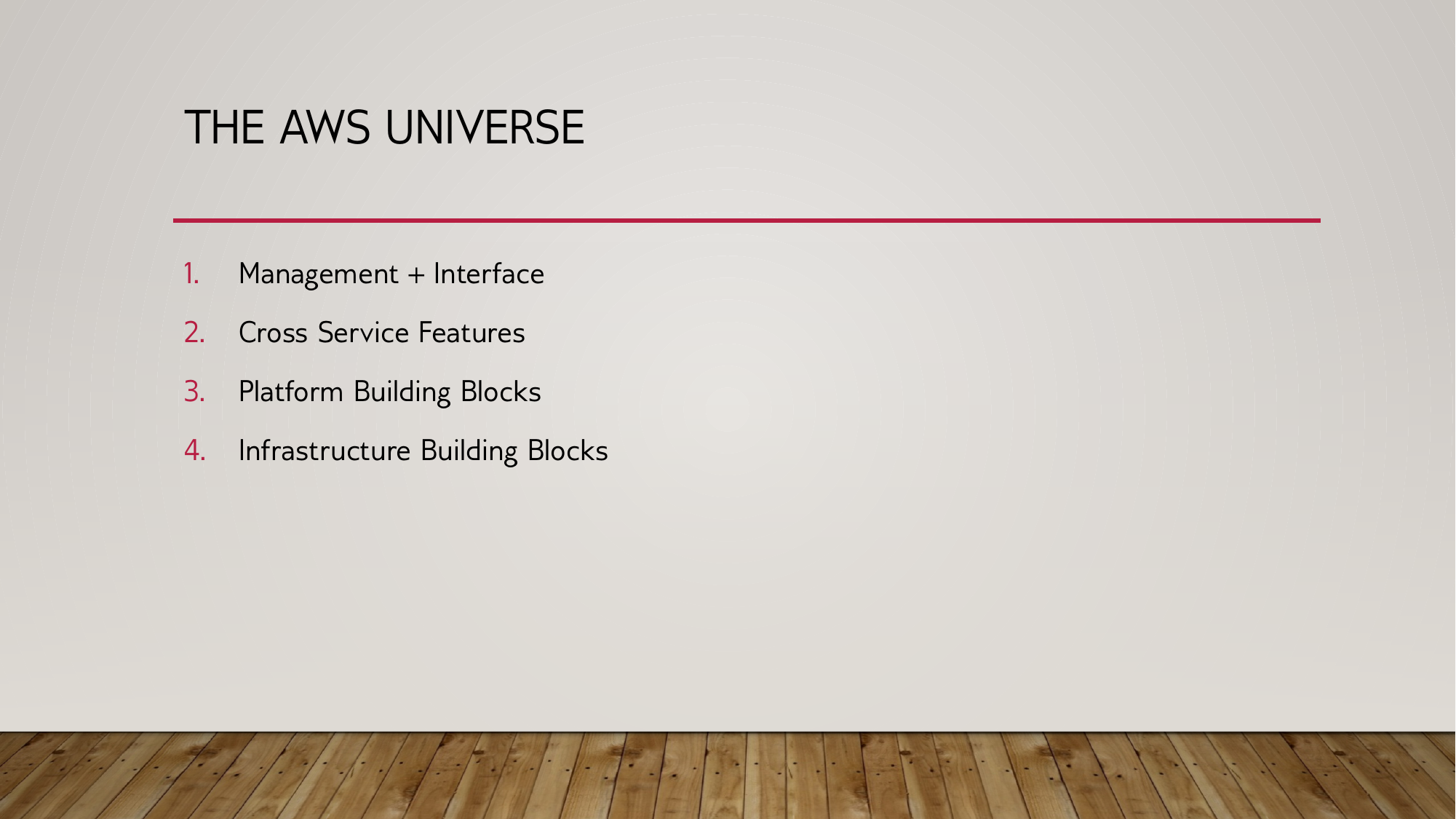

# The aws universe
Management + Interface
Cross Service Features
Platform Building Blocks
Infrastructure Building Blocks